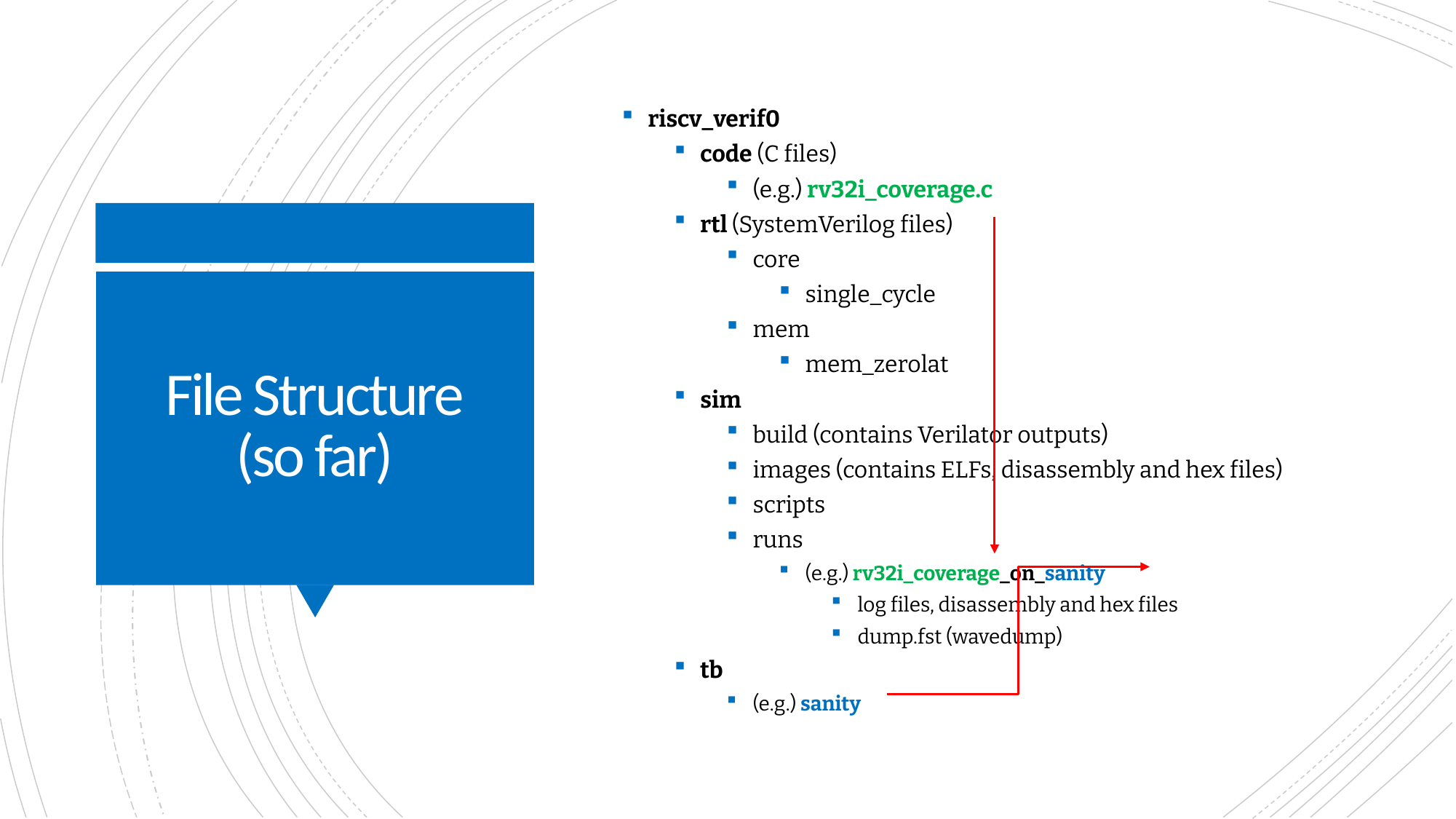

riscv_verif0
code (C files)
(e.g.) rv32i_coverage.c
rtl (SystemVerilog files)
core
single_cycle
mem
mem_zerolat
sim
build (contains Verilator outputs)
images (contains ELFs, disassembly and hex files)
scripts
runs
(e.g.) rv32i_coverage_on_sanity
log files, disassembly and hex files
dump.fst (wavedump)
tb
(e.g.) sanity
# File Structure (so far)